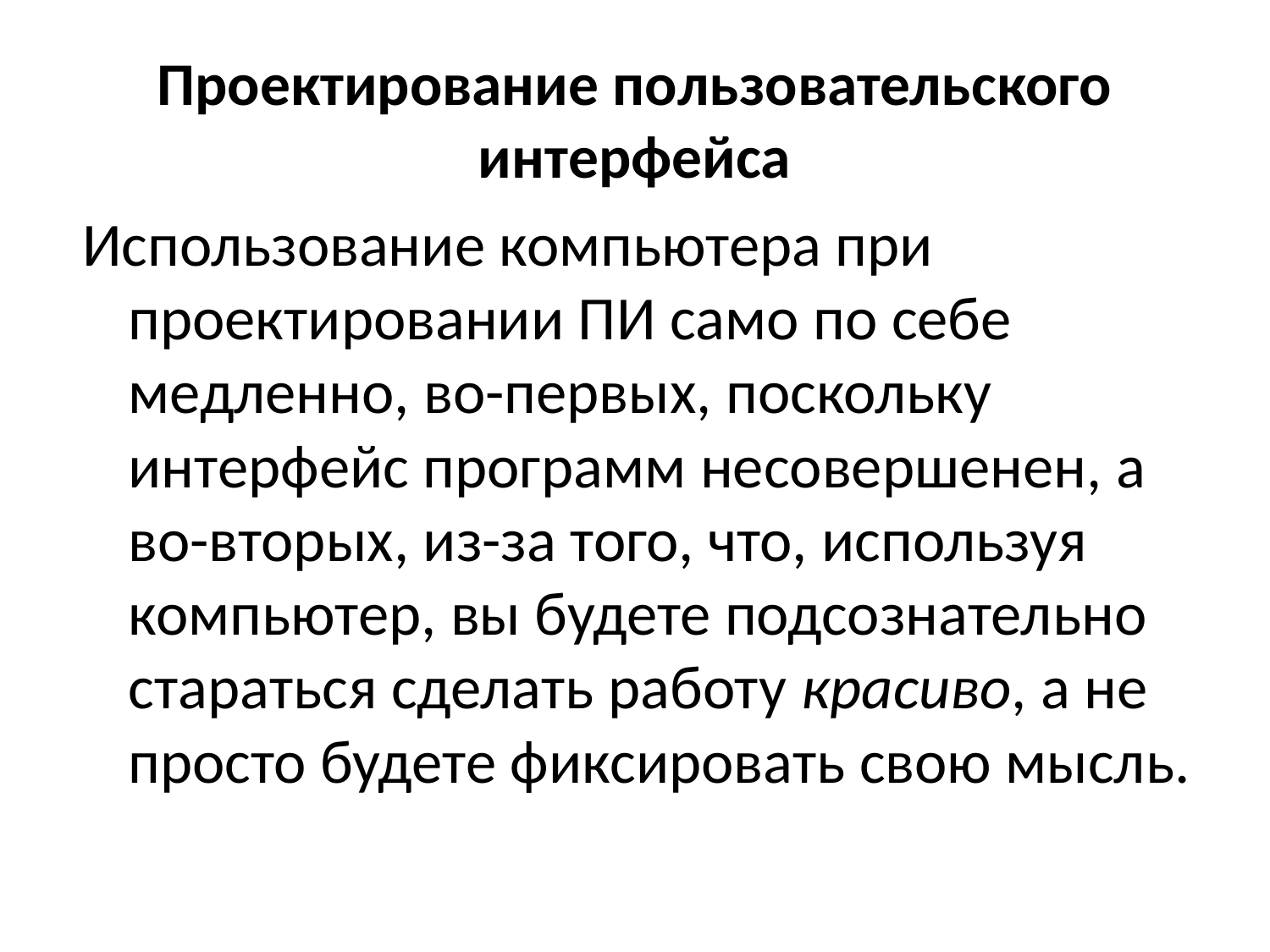

# Проектирование пользовательского интерфейса
Использование компьютера при проектировании ПИ само по себе медленно, во-первых, поскольку интерфейс программ несовершенен, а во-вторых, из-за того, что, используя компьютер, вы будете подсознательно стараться сделать работу красиво, а не просто будете фиксировать свою мысль.